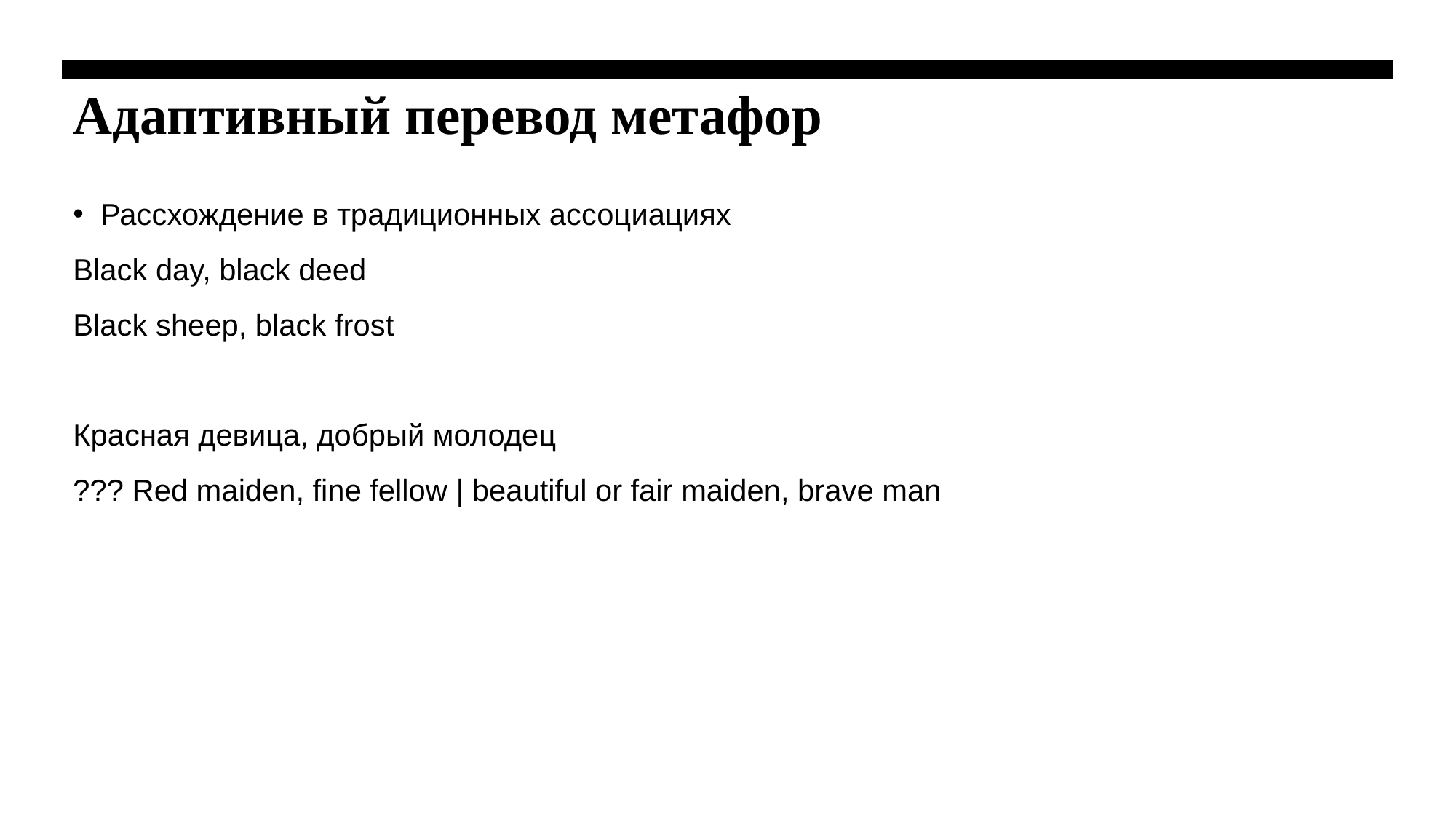

# Адаптивный перевод метафор
Рассхождение в традиционных ассоциациях
Black day, black deed
Black sheep, black frost

Красная девица, добрый молодец
??? Red maiden, fine fellow | beautiful or fair maiden, brave man